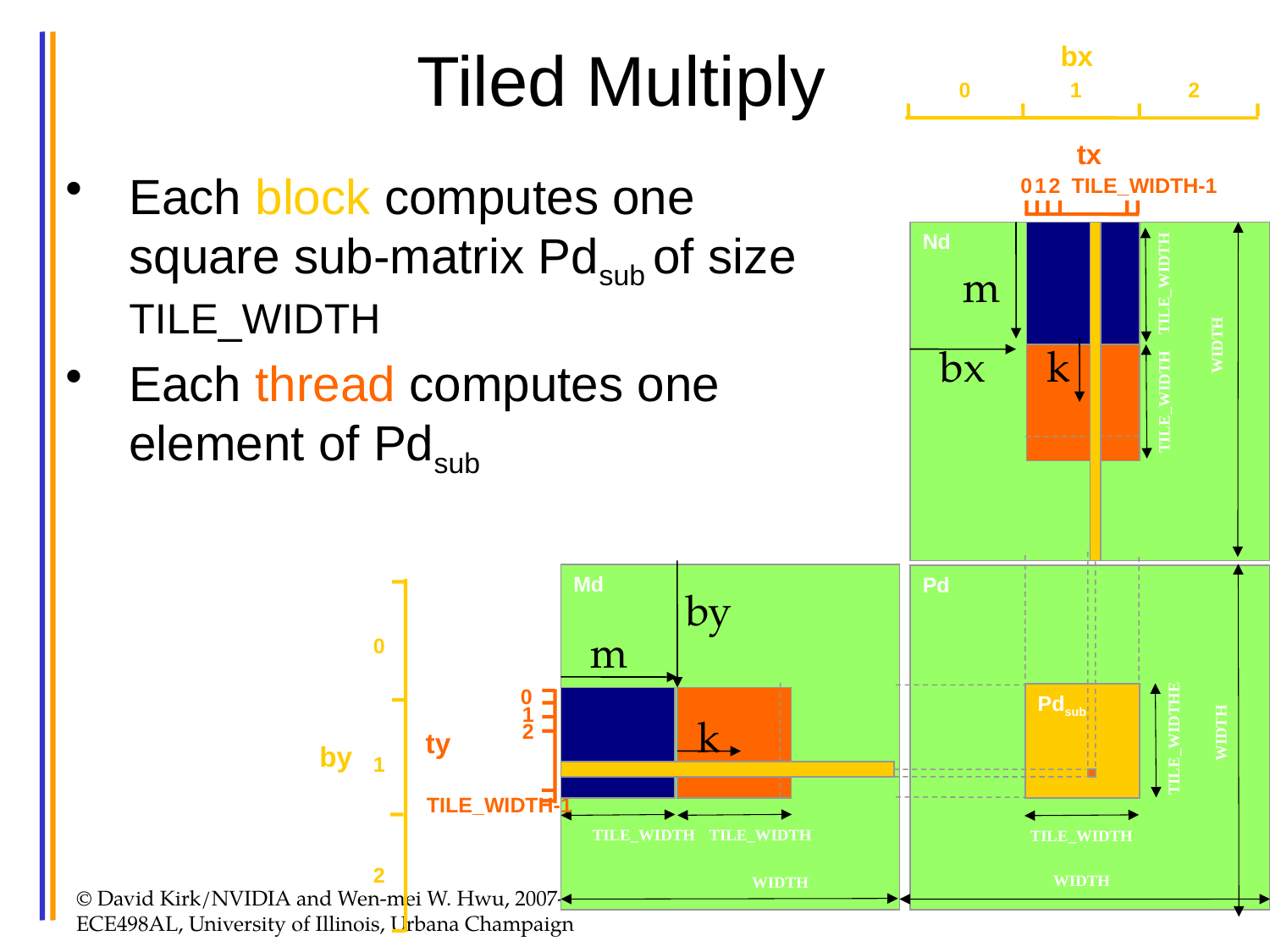

bx
0
1
2

tx
TILE_WIDTH-1
0
1
2

Nd

TILE_WIDTH

WIDTH

TILE_WIDTH

Md
Pd

0
0

Pdsub

1

2

ty
WIDTH

TILE_WIDTHE

by
1

TILE_WIDTH-1

TILE_WIDTH
TILE_WIDTH
TILE_WIDTH
2
WIDTH
WIDTH

# Tiled Multiply
Each block computes one square sub-matrix Pdsub of size TILE_WIDTH
Each thread computes one element of Pdsub

m
bx
k

by
m

k

10
© David Kirk/NVIDIA and Wen-mei W. Hwu, 2007-2009
ECE498AL, University of Illinois, Urbana Champaign